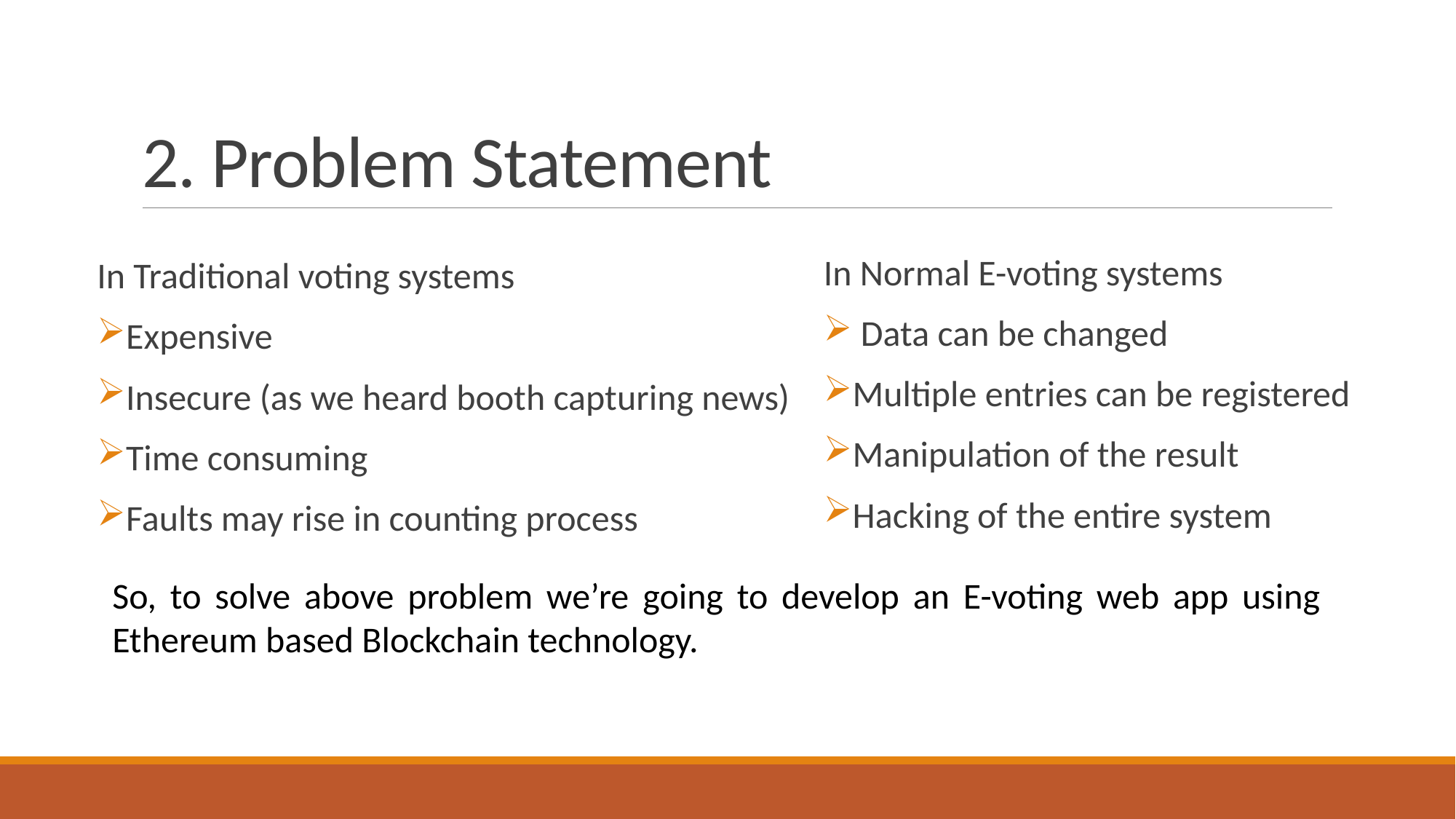

# 2. Problem Statement
In Normal E-voting systems
 Data can be changed
Multiple entries can be registered
Manipulation of the result
Hacking of the entire system
In Traditional voting systems
Expensive
Insecure (as we heard booth capturing news)
Time consuming
Faults may rise in counting process
So, to solve above problem we’re going to develop an E-voting web app using Ethereum based Blockchain technology.